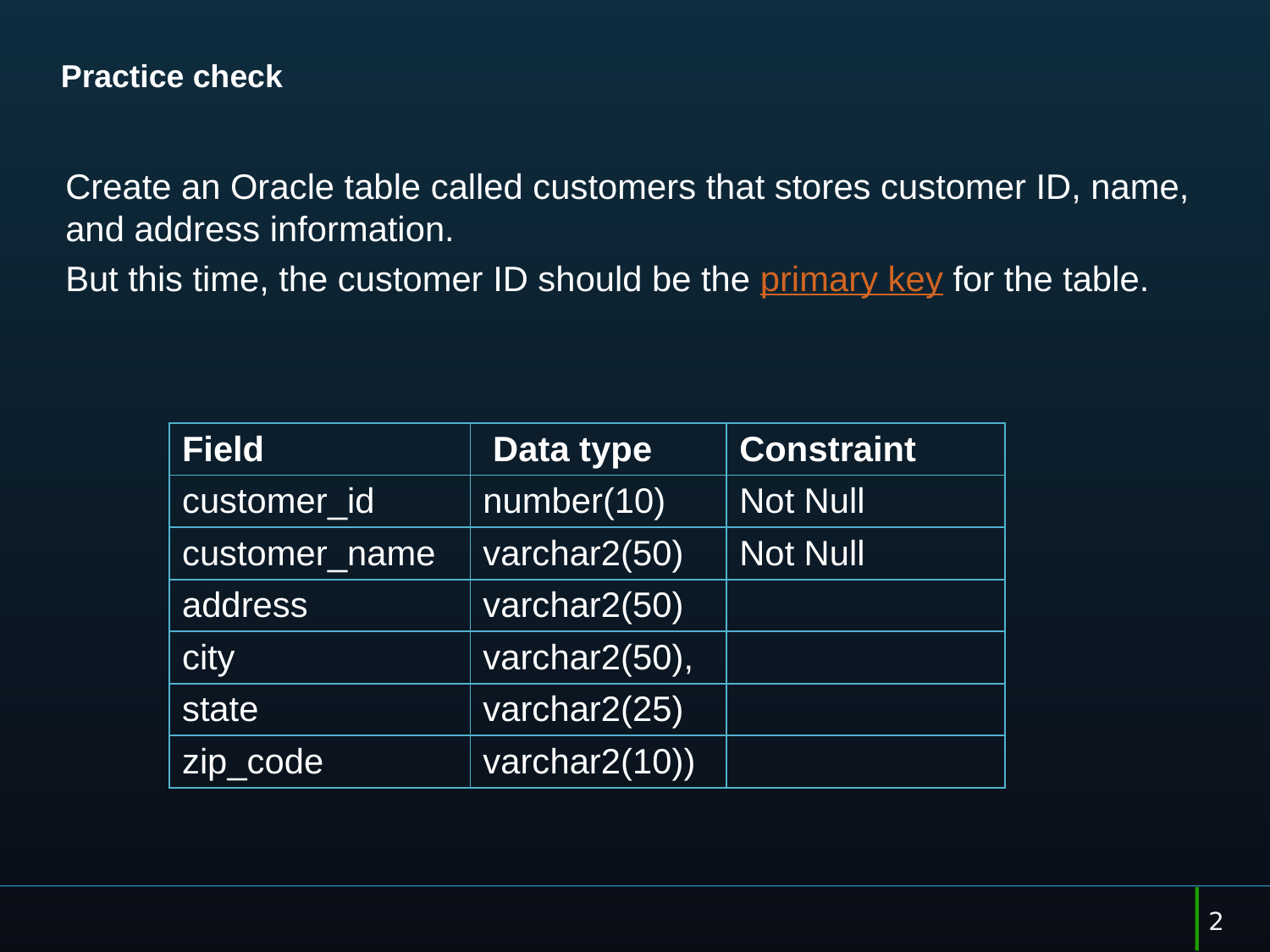

# Practice check
Create an Oracle table called customers that stores customer ID, name, and address information.
But this time, the customer ID should be the primary key for the table.

| Field | Data type | Constraint |
| --- | --- | --- |
| customer\_id | number(10) | Not Null |
| customer\_name | varchar2(50) | Not Null |
| address | varchar2(50) |  |
| city | varchar2(50), |  |
| state | varchar2(25) |  |
| zip\_code | varchar2(10)) |  |
2